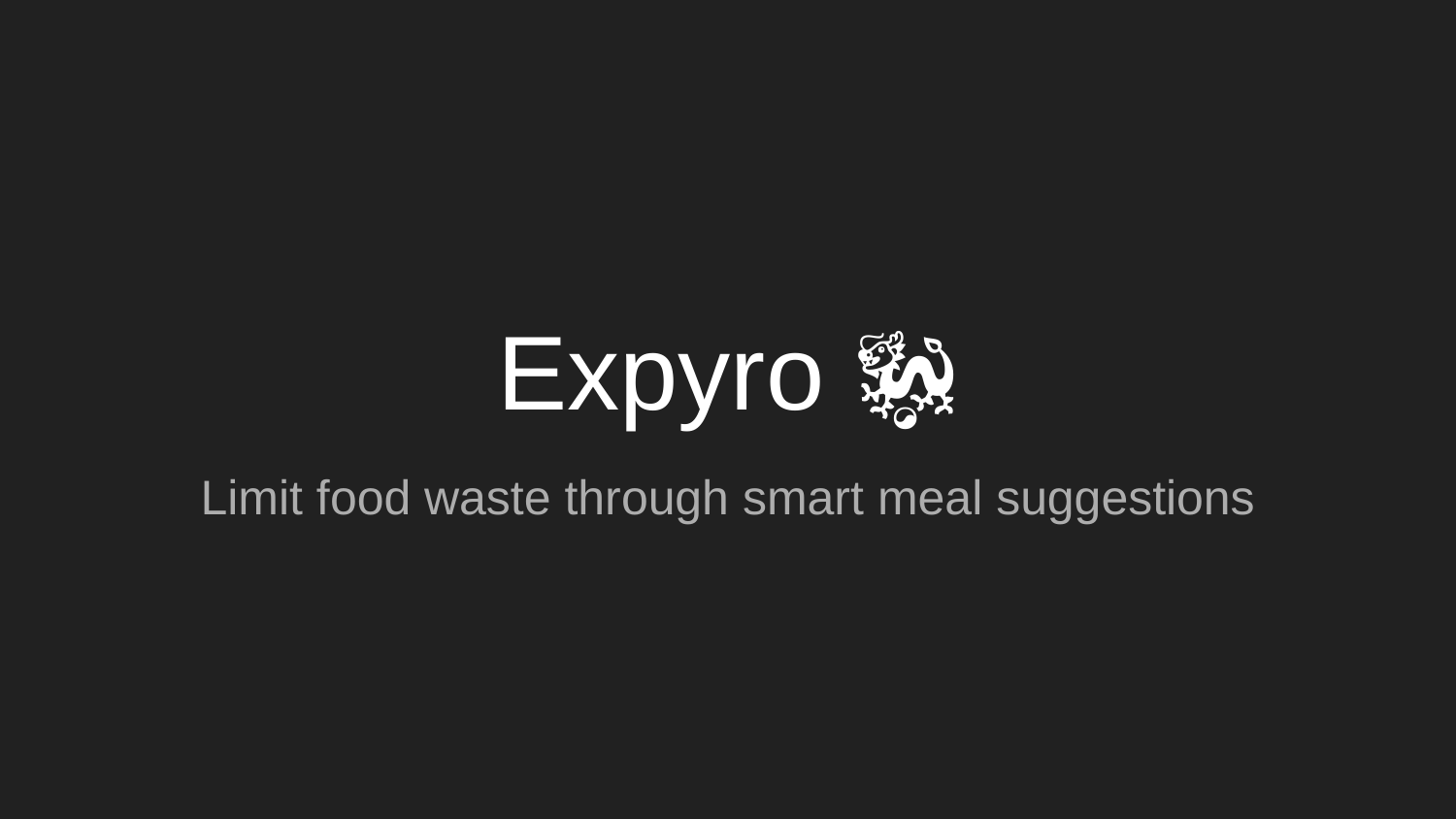

# Expyro 🐉
Limit food waste through smart meal suggestions